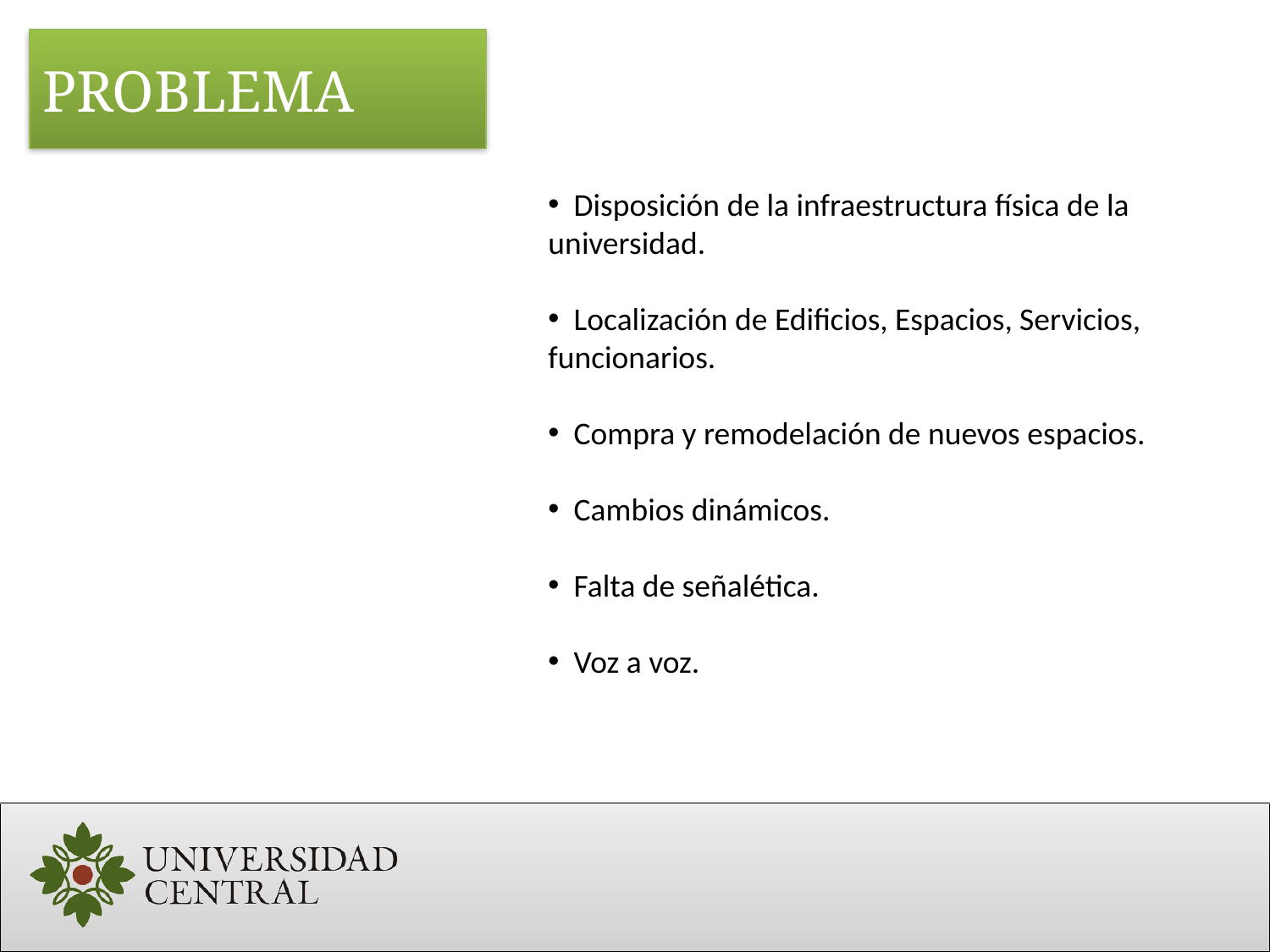

# PROBLEMA
  Disposición de la infraestructura física de la universidad.

  Localización de Edificios, Espacios, Servicios, funcionarios.

  Compra y remodelación de nuevos espacios.

  Cambios dinámicos.

  Falta de señalética.

  Voz a voz.